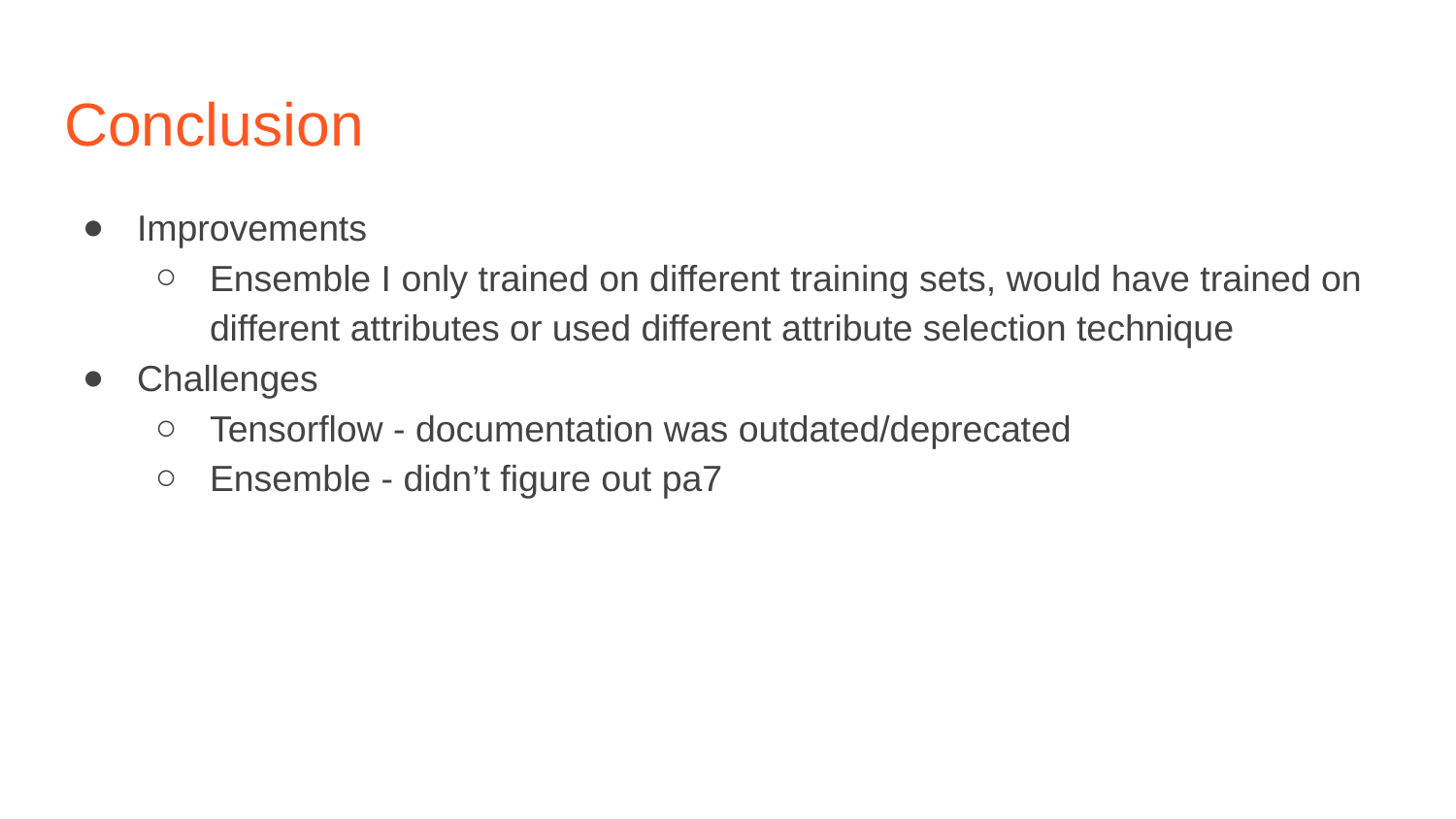

# Conclusion
Improvements
Ensemble I only trained on different training sets, would have trained on different attributes or used different attribute selection technique
Challenges
Tensorflow - documentation was outdated/deprecated
Ensemble - didn’t figure out pa7